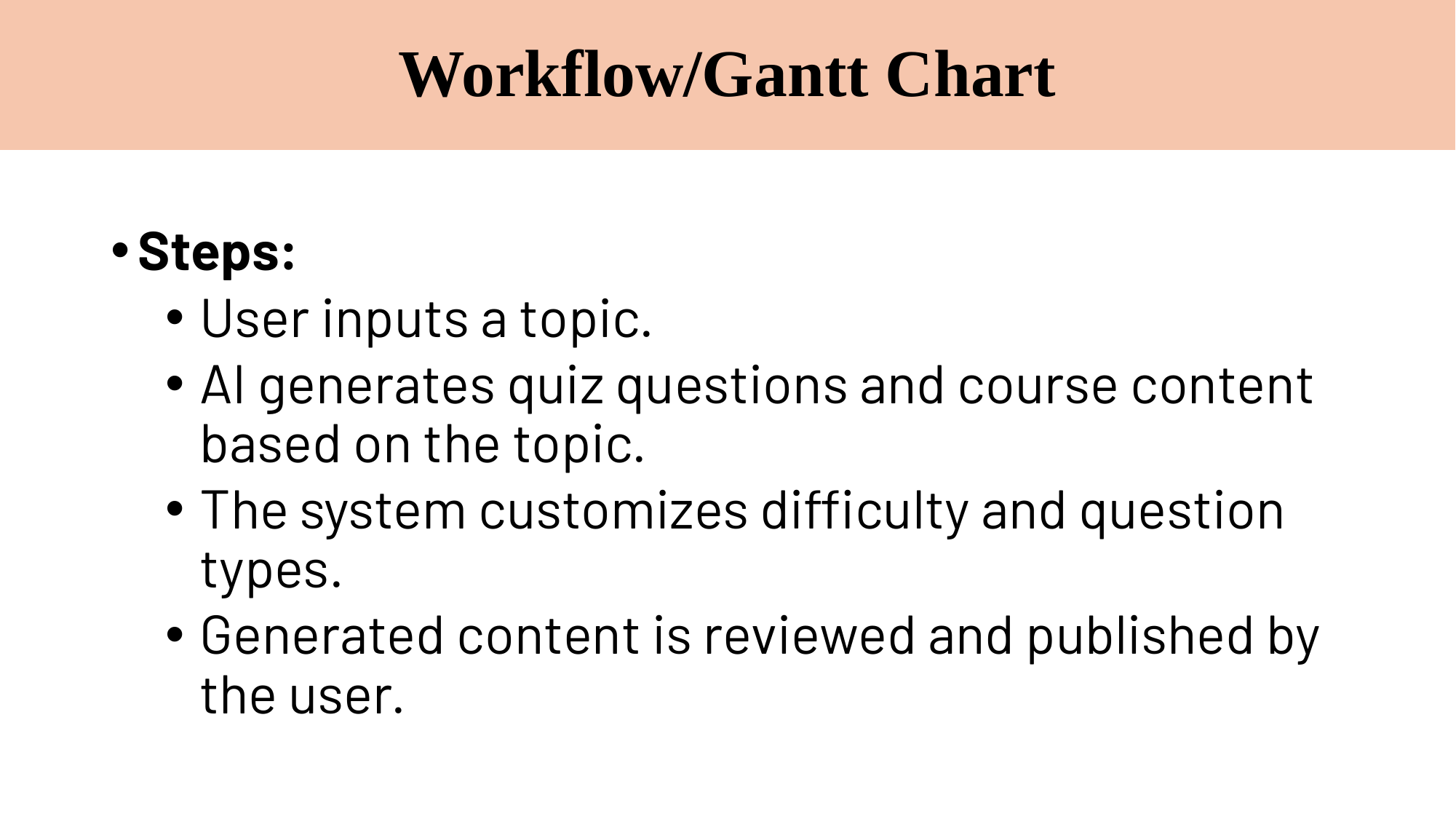

# Workflow/Gantt Chart
Steps:
User inputs a topic.
AI generates quiz questions and course content based on the topic.
The system customizes difficulty and question types.
Generated content is reviewed and published by the user.